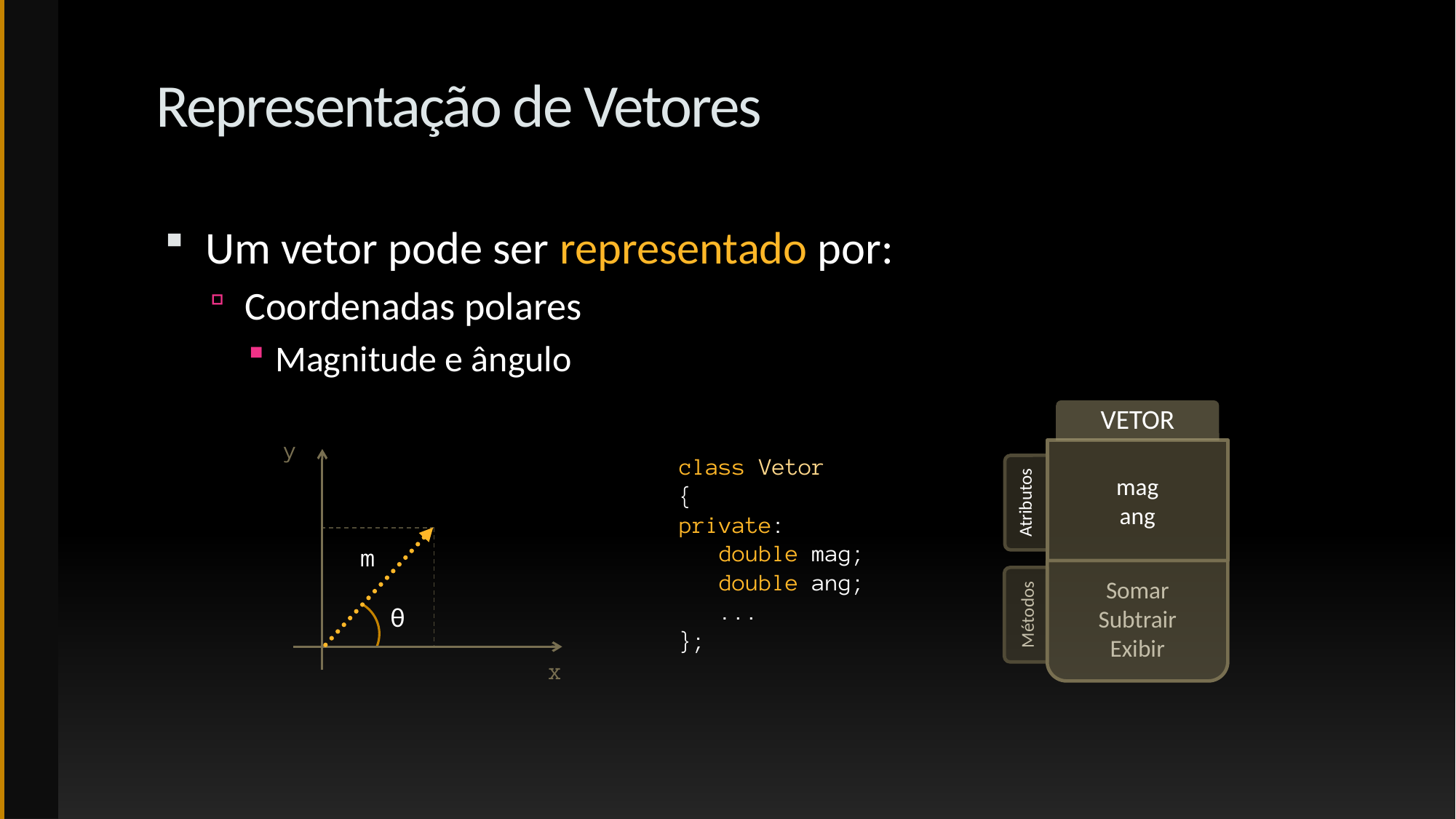

# Representação de Vetores
Um vetor pode ser representado por:
Coordenadas polares
Magnitude e ângulo
Vetor
mag
ang
Somar
Subtrair
Exibir
Atributos
Métodos
y
m
θ

x
class Vetor
{
private:
   double mag;
   double ang;
   ...
};